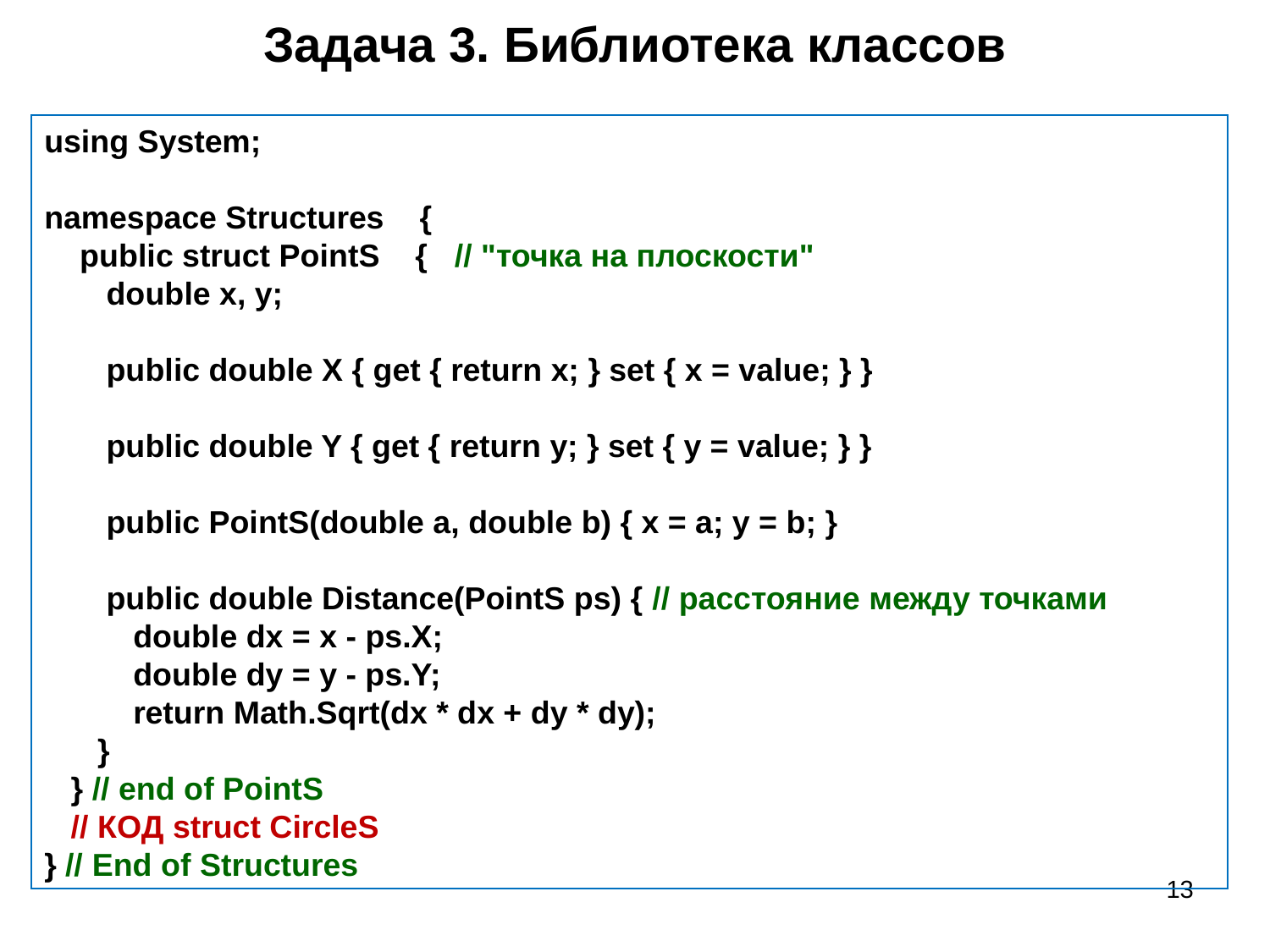

Задача 3. Библиотека классов
using System;

namespace Structures    {
    public struct PointS    {   // "точка на плоскости"
       double x, y;

       public double X { get { return x; } set { x = value; } }

       public double Y { get { return y; } set { y = value; } }

       public PointS(double a, double b) { x = a; y = b; }

       public double Distance(PointS ps) { // расстояние между точками
          double dx = x - ps.X;
          double dy = y - ps.Y;
          return Math.Sqrt(dx * dx + dy * dy);
      }
   } // end of PointS
   // КОД struct CircleS
} // End of Structures
13